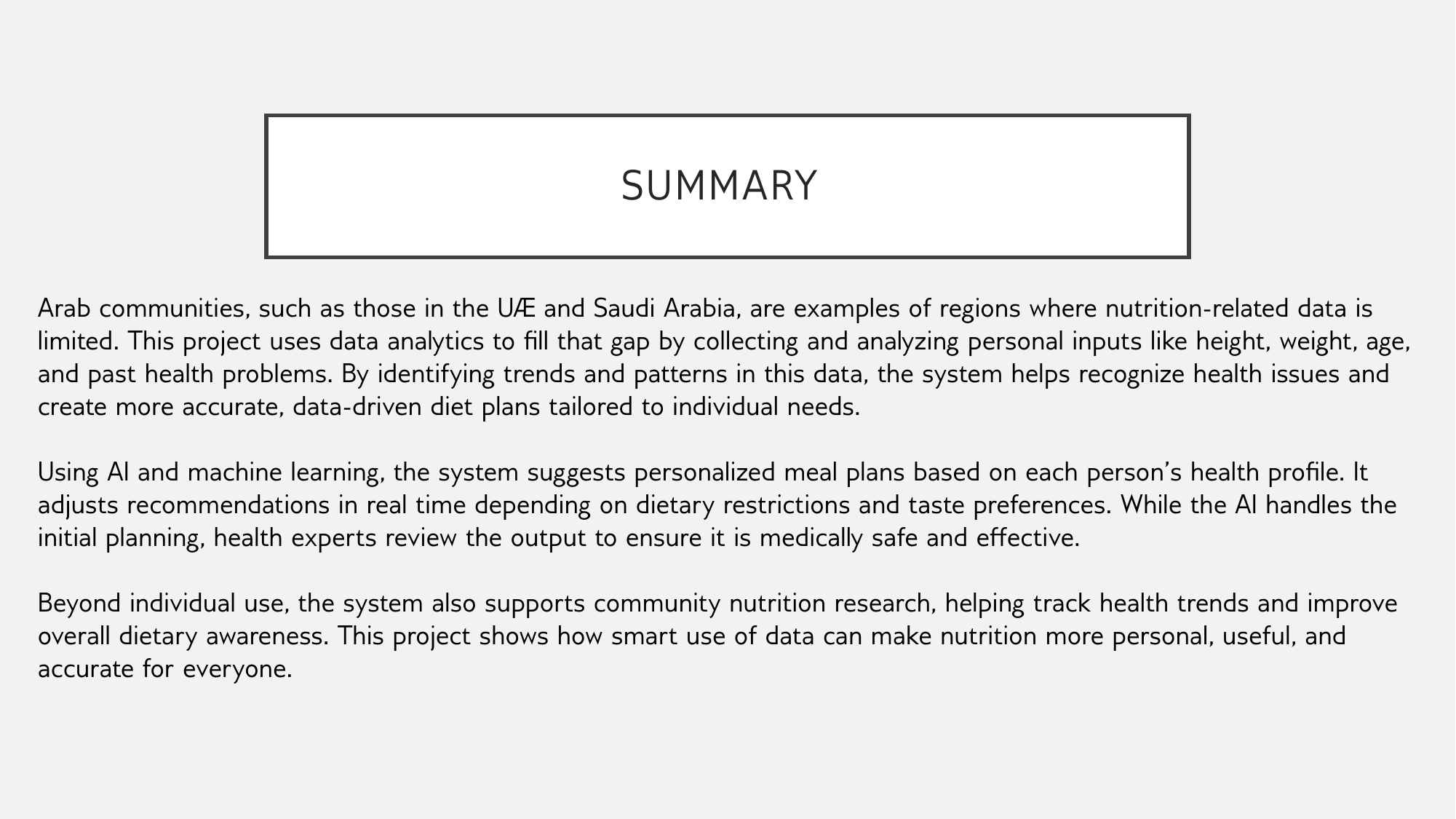

# Summary
Arab communities, such as those in the UAE and Saudi Arabia, are examples of regions where nutrition-related data is limited. This project uses data analytics to fill that gap by collecting and analyzing personal inputs like height, weight, age, and past health problems. By identifying trends and patterns in this data, the system helps recognize health issues and create more accurate, data-driven diet plans tailored to individual needs.

Using AI and machine learning, the system suggests personalized meal plans based on each person’s health profile. It adjusts recommendations in real time depending on dietary restrictions and taste preferences. While the AI handles the initial planning, health experts review the output to ensure it is medically safe and effective.

Beyond individual use, the system also supports community nutrition research, helping track health trends and improve overall dietary awareness. This project shows how smart use of data can make nutrition more personal, useful, and accurate for everyone.